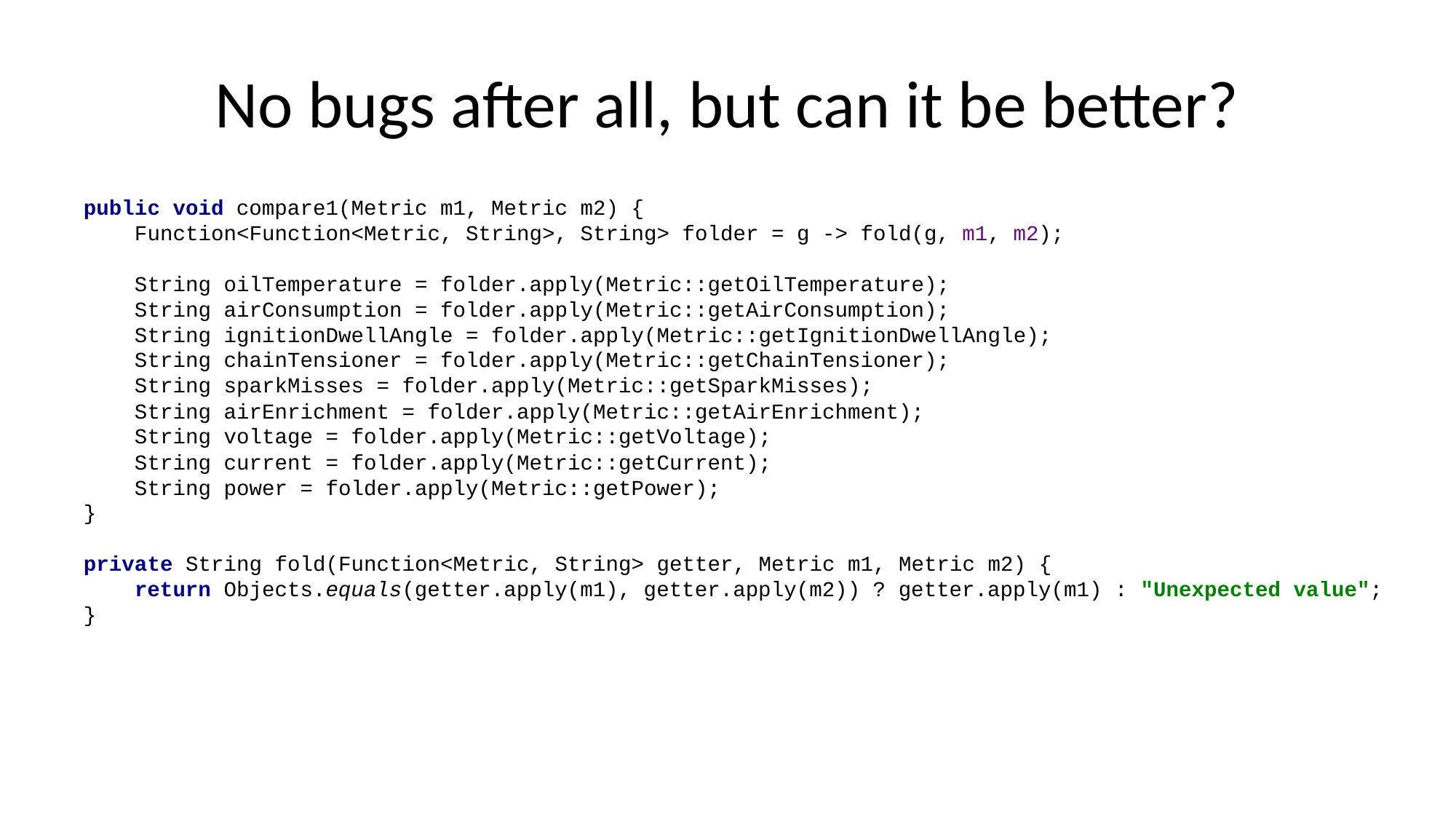

# No bugs after all, but can it be better?
public void compare1(Metric m1, Metric m2) {
    Function<Function<Metric, String>, String> folder = g -> fold(g, m1, m2);
    String oilTemperature = folder.apply(Metric::getOilTemperature);
    String airConsumption = folder.apply(Metric::getAirConsumption);
    String ignitionDwellAngle = folder.apply(Metric::getIgnitionDwellAngle);
    String chainTensioner = folder.apply(Metric::getChainTensioner);
    String sparkMisses = folder.apply(Metric::getSparkMisses);
    String airEnrichment = folder.apply(Metric::getAirEnrichment);
    String voltage = folder.apply(Metric::getVoltage);
    String current = folder.apply(Metric::getCurrent);
    String power = folder.apply(Metric::getPower);
}
private String fold(Function<Metric, String> getter, Metric m1, Metric m2) {
    return Objects.equals(getter.apply(m1), getter.apply(m2)) ? getter.apply(m1) : "Unexpected value";
}